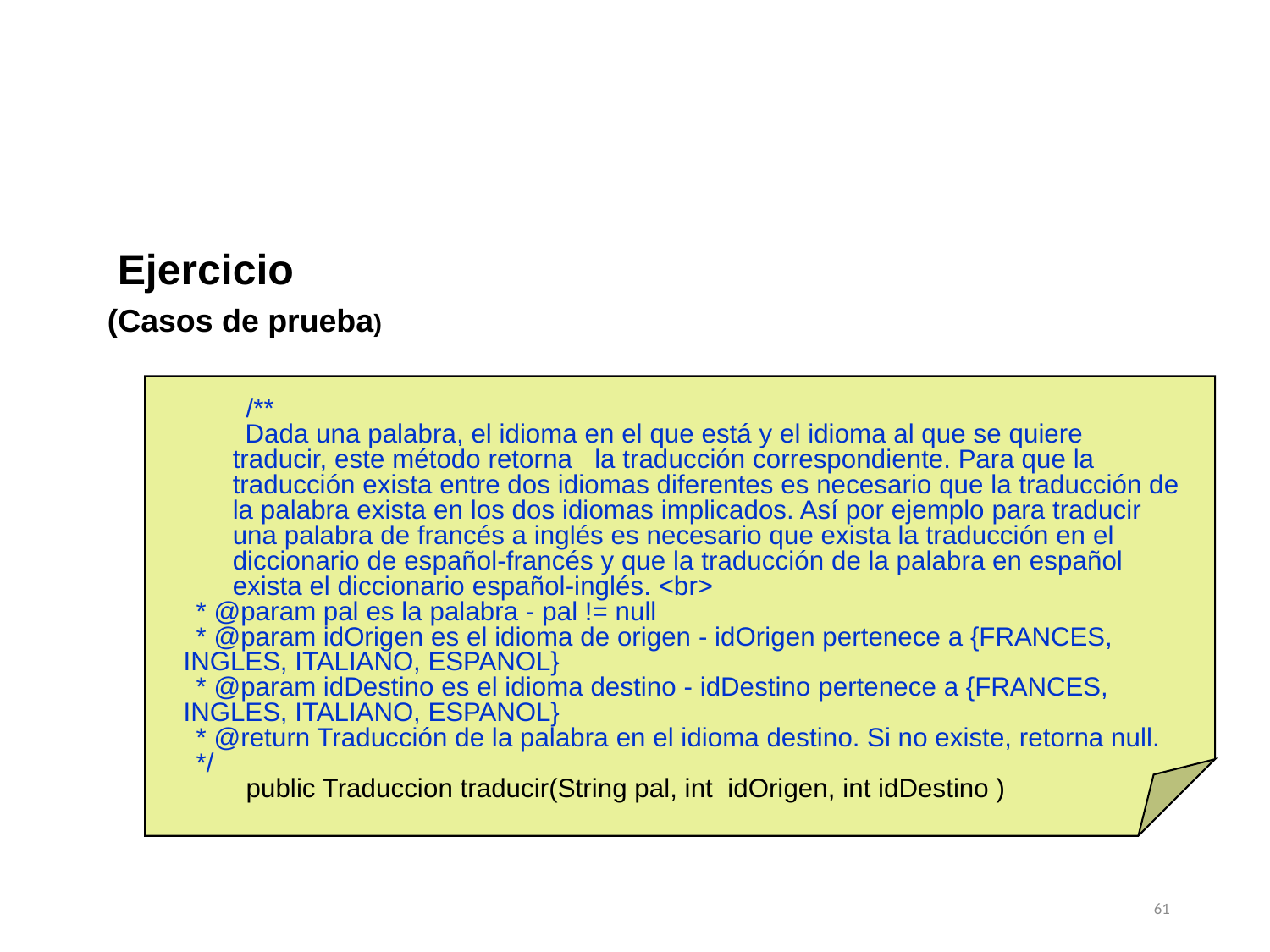

Ejercicio
(Casos de prueba)

  	/**
     Dada una palabra, el idioma en el que está y el idioma al que se quiere traducir, este método retorna   la traducción correspondiente. Para que la traducción exista entre dos idiomas diferentes es necesario que la traducción de la palabra exista en los dos idiomas implicados. Así por ejemplo para traducir una palabra de francés a inglés es necesario que exista la traducción en el diccionario de español-francés y que la traducción de la palabra en español exista el diccionario español-inglés. <br>
     * @param pal es la palabra - pal != null
     * @param idOrigen es el idioma de origen - idOrigen pertenece a {FRANCES, INGLES, ITALIANO, ESPANOL}
     * @param idDestino es el idioma destino - idDestino pertenece a {FRANCES, INGLES, ITALIANO, ESPANOL}
     * @return Traducción de la palabra en el idioma destino. Si no existe, retorna null.
     */
	public Traduccion traducir(String pal, int  idOrigen, int idDestino )

61